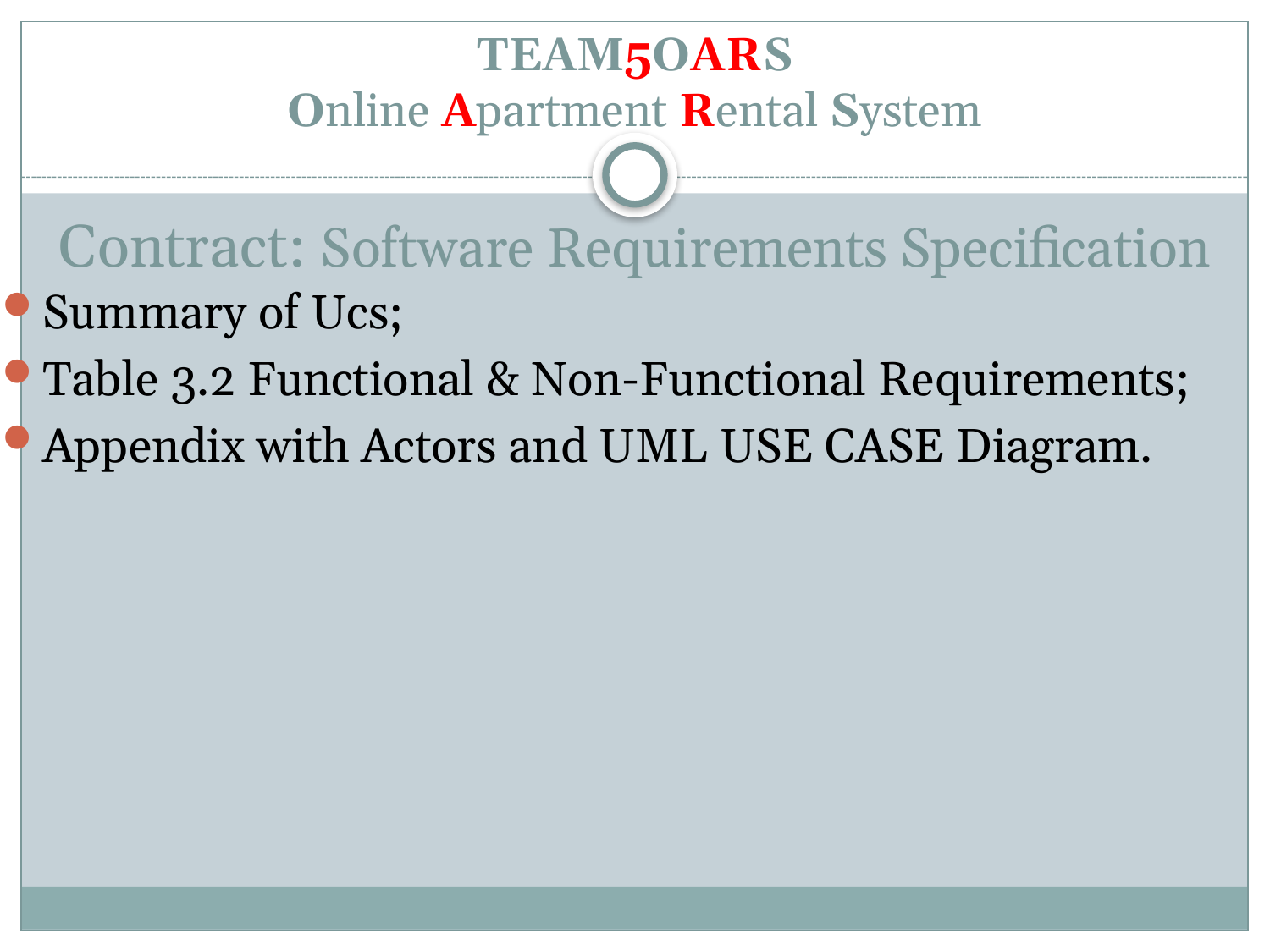

# TEAM5OARS Online Apartment Rental System Contract: Software Requirements Specification
Summary of Ucs;
Table 3.2 Functional & Non-Functional Requirements;
Appendix with Actors and UML USE CASE Diagram.